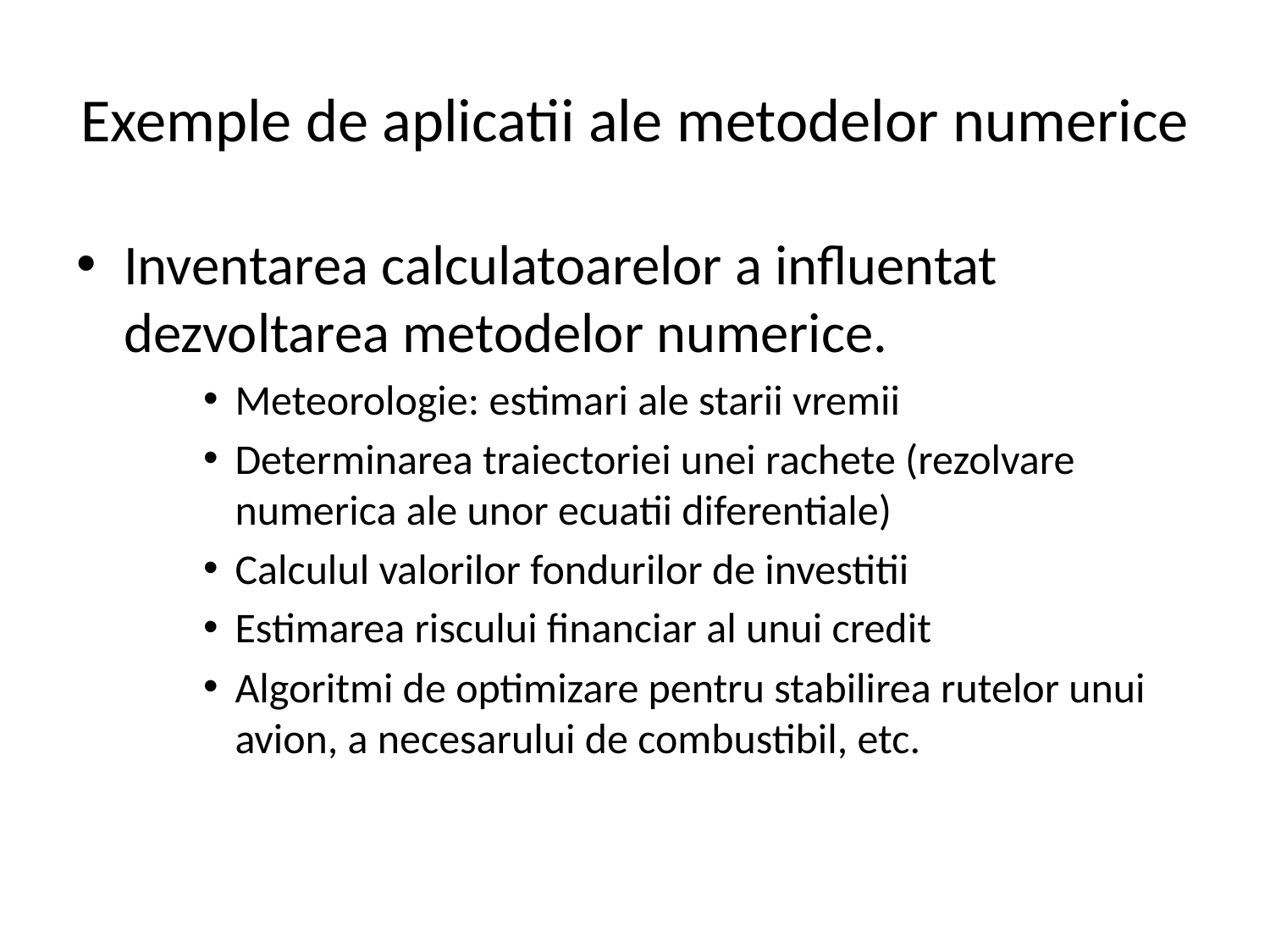

# Exemple de aplicatii ale metodelor numerice
Inventarea calculatoarelor a influentat dezvoltarea metodelor numerice.
Meteorologie: estimari ale starii vremii
Determinarea traiectoriei unei rachete (rezolvare numerica ale unor ecuatii diferentiale)
Calculul valorilor fondurilor de investitii
Estimarea riscului financiar al unui credit
Algoritmi de optimizare pentru stabilirea rutelor unui avion, a necesarului de combustibil, etc.